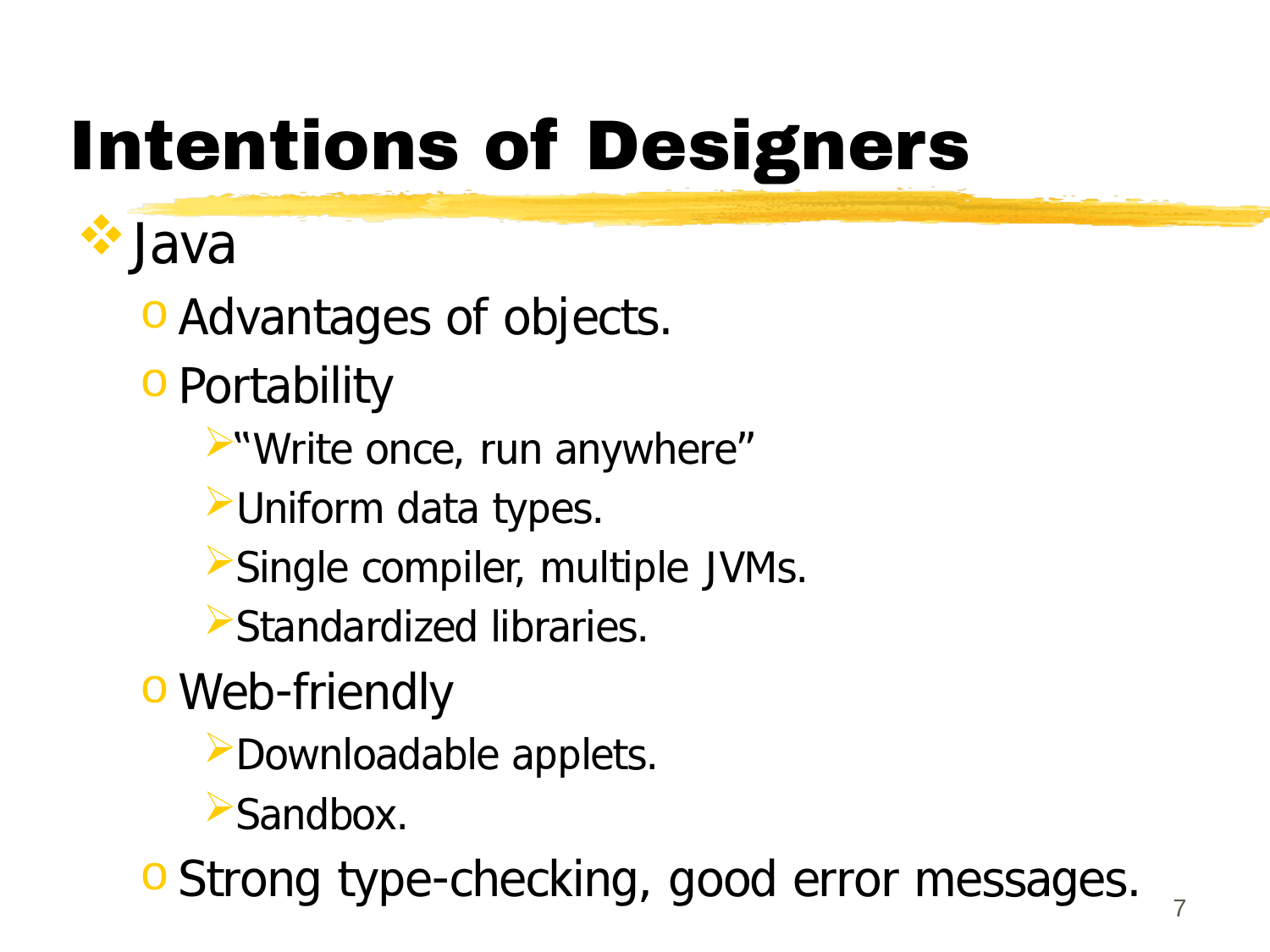

# Intentions of Designers
Java
Advantages of objects.
Portability
“Write once, run anywhere”
Uniform data types.
Single compiler, multiple JVMs.
Standardized libraries.
Web-friendly
Downloadable applets.
Sandbox.
Strong type-checking, good error messages.
7